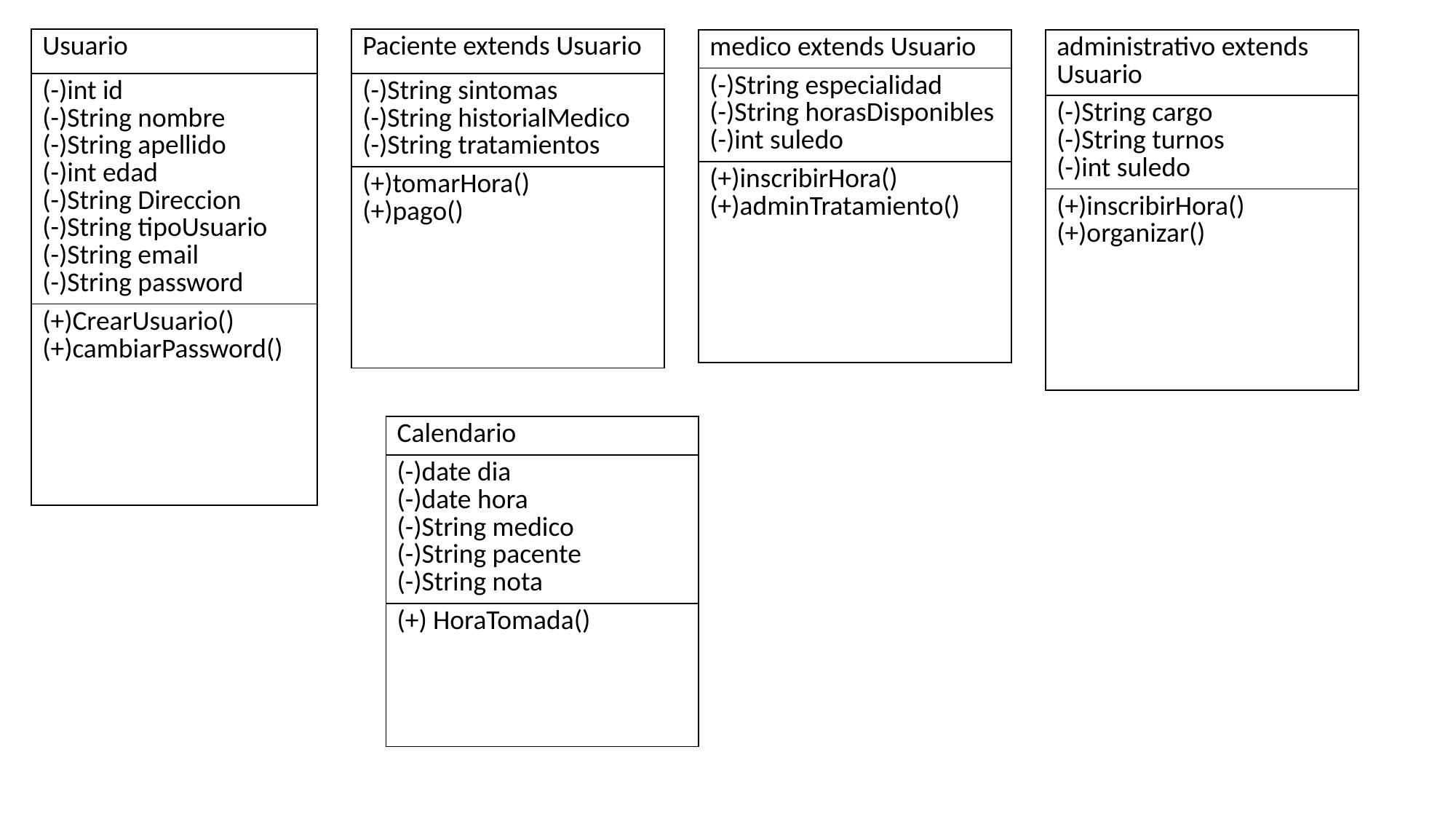

| Usuario |
| --- |
| (-)int id (-)String nombre (-)String apellido (-)int edad (-)String Direccion (-)String tipoUsuario (-)String email (-)String password |
| (+)CrearUsuario() (+)cambiarPassword() |
| Paciente extends Usuario |
| --- |
| (-)String sintomas (-)String historialMedico (-)String tratamientos |
| (+)tomarHora() (+)pago() |
| medico extends Usuario |
| --- |
| (-)String especialidad (-)String horasDisponibles (-)int suledo |
| (+)inscribirHora() (+)adminTratamiento() |
| administrativo extends Usuario |
| --- |
| (-)String cargo (-)String turnos (-)int suledo |
| (+)inscribirHora() (+)organizar() |
| Calendario |
| --- |
| (-)date dia (-)date hora (-)String medico (-)String pacente (-)String nota |
| (+) HoraTomada() |